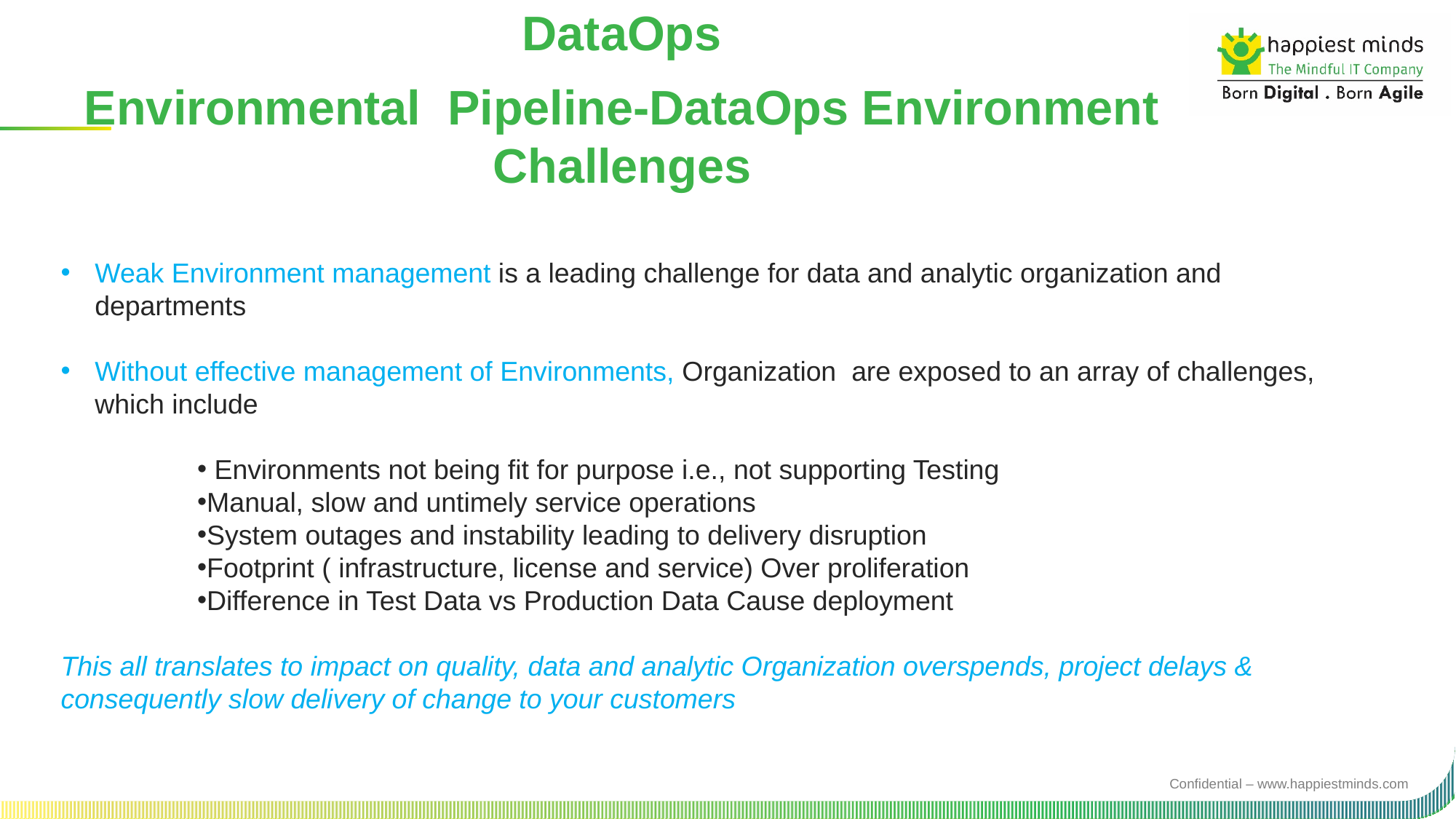

DataOps
Environmental  Pipeline-DataOps Environment Challenges

Weak Environment management is a leading challenge for data and analytic organization and departments

Without effective management of Environments, Organization  are exposed to an array of challenges, which include

 Environments not being fit for purpose i.e., not supporting Testing
Manual, slow and untimely service operations
System outages and instability leading to delivery disruption
Footprint ( infrastructure, license and service) Over proliferation
Difference in Test Data vs Production Data Cause deployment

This all translates to impact on quality, data and analytic Organization overspends, project delays & consequently slow delivery of change to your customers